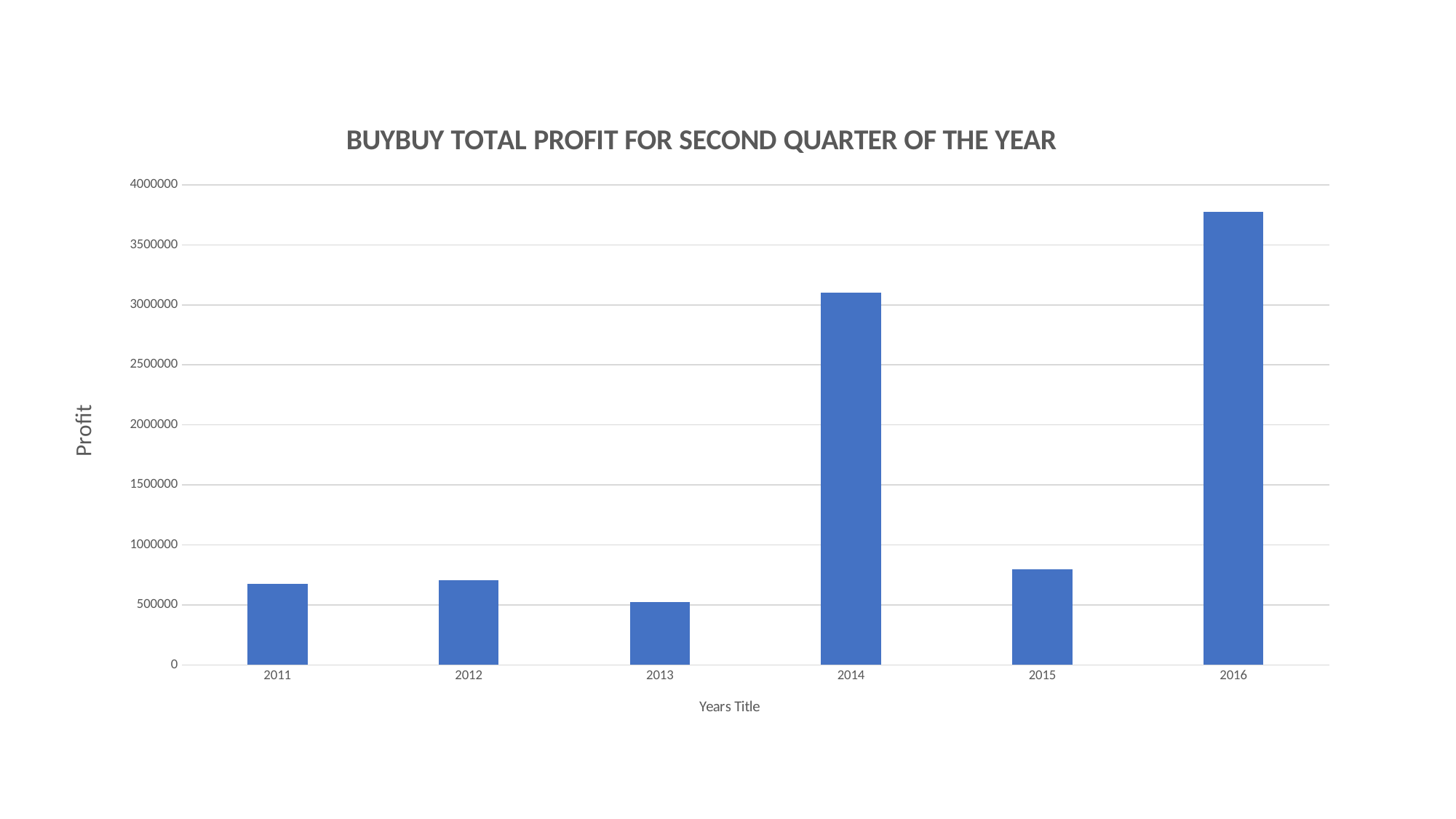

### Chart: BUYBUY TOTAL PROFIT FOR SECOND QUARTER OF THE YEAR

| Category | q2_profit |
|---|---|
| 2011 | 673319.0 |
| 2012 | 708054.0 |
| 2013 | 525241.0 |
| 2014 | 3101769.0 |
| 2015 | 793746.0 |
| 2016 | 3773110.0 |